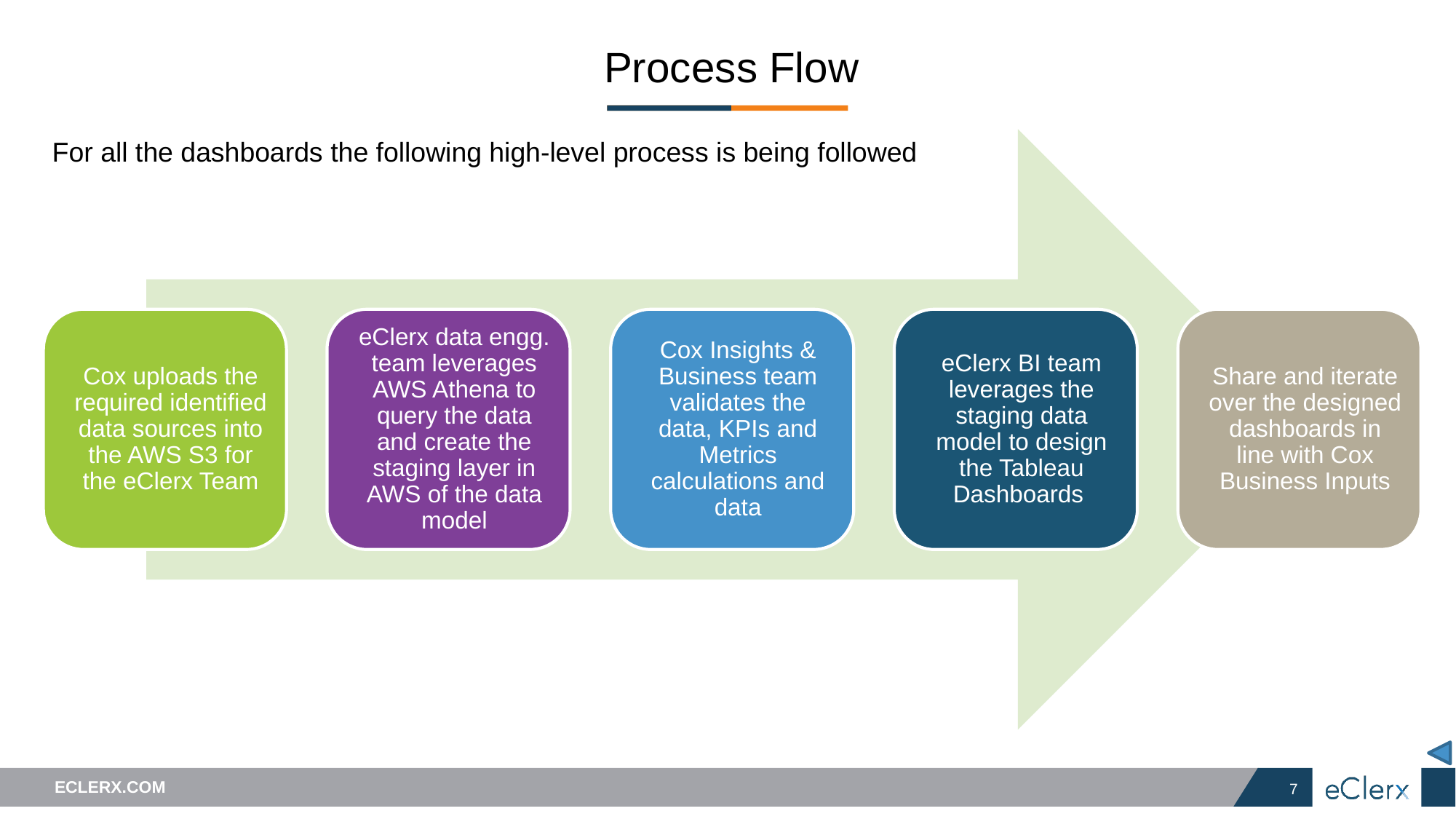

# Process Flow
Cox uploads the required identified data sources into the AWS S3 for the eClerx Team
eClerx data engg. team leverages AWS Athena to query the data and create the staging layer in AWS of the data model
Cox Insights & Business team validates the data, KPIs and Metrics calculations and data
eClerx BI team leverages the staging data model to design the Tableau Dashboards
Share and iterate over the designed dashboards in line with Cox Business Inputs
For all the dashboards the following high-level process is being followed